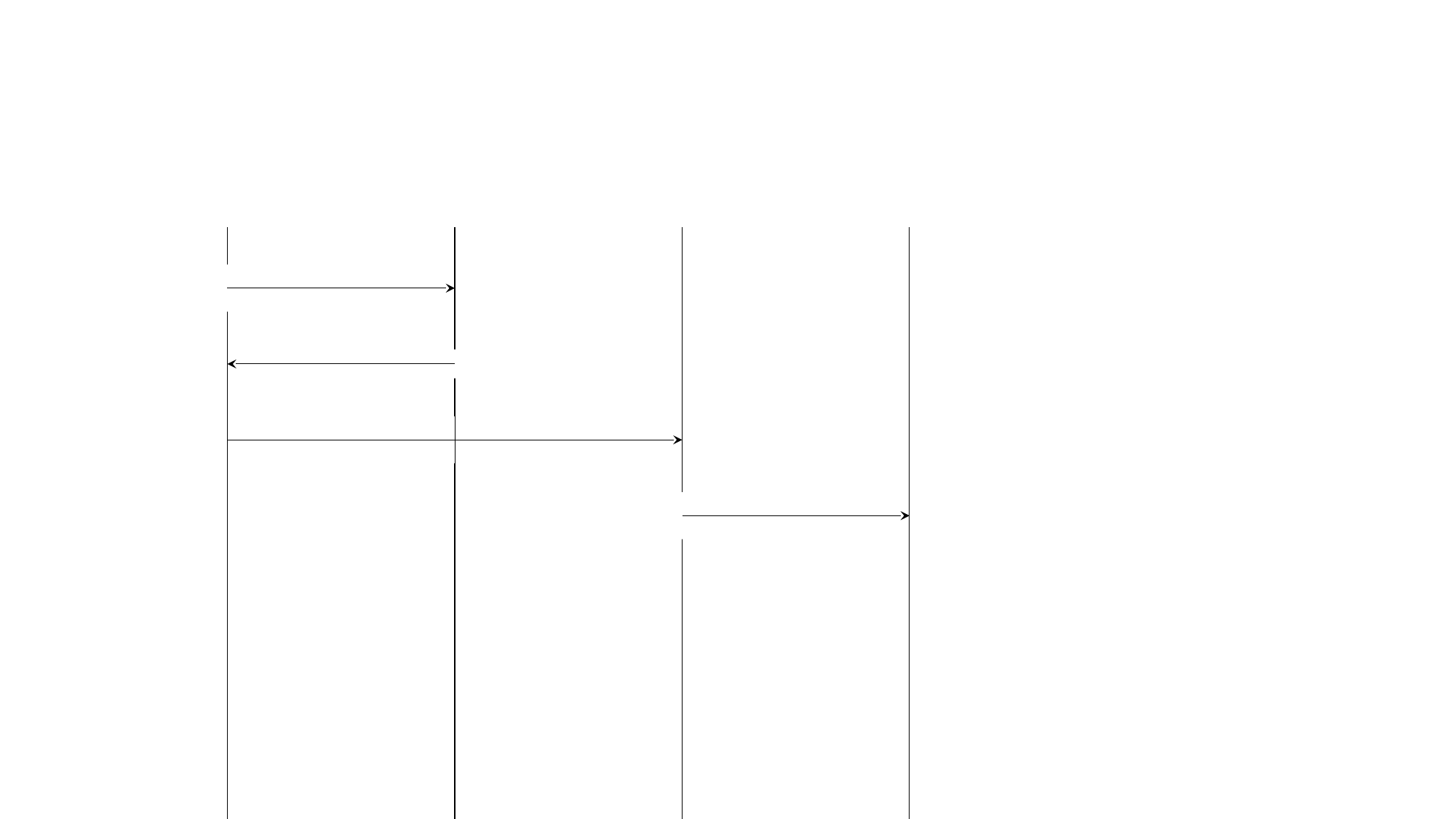

appa
J
B
C
Hello John, how are you?
Great!
Hello Bob, how is Charly ?
Hello Charly, how are you?